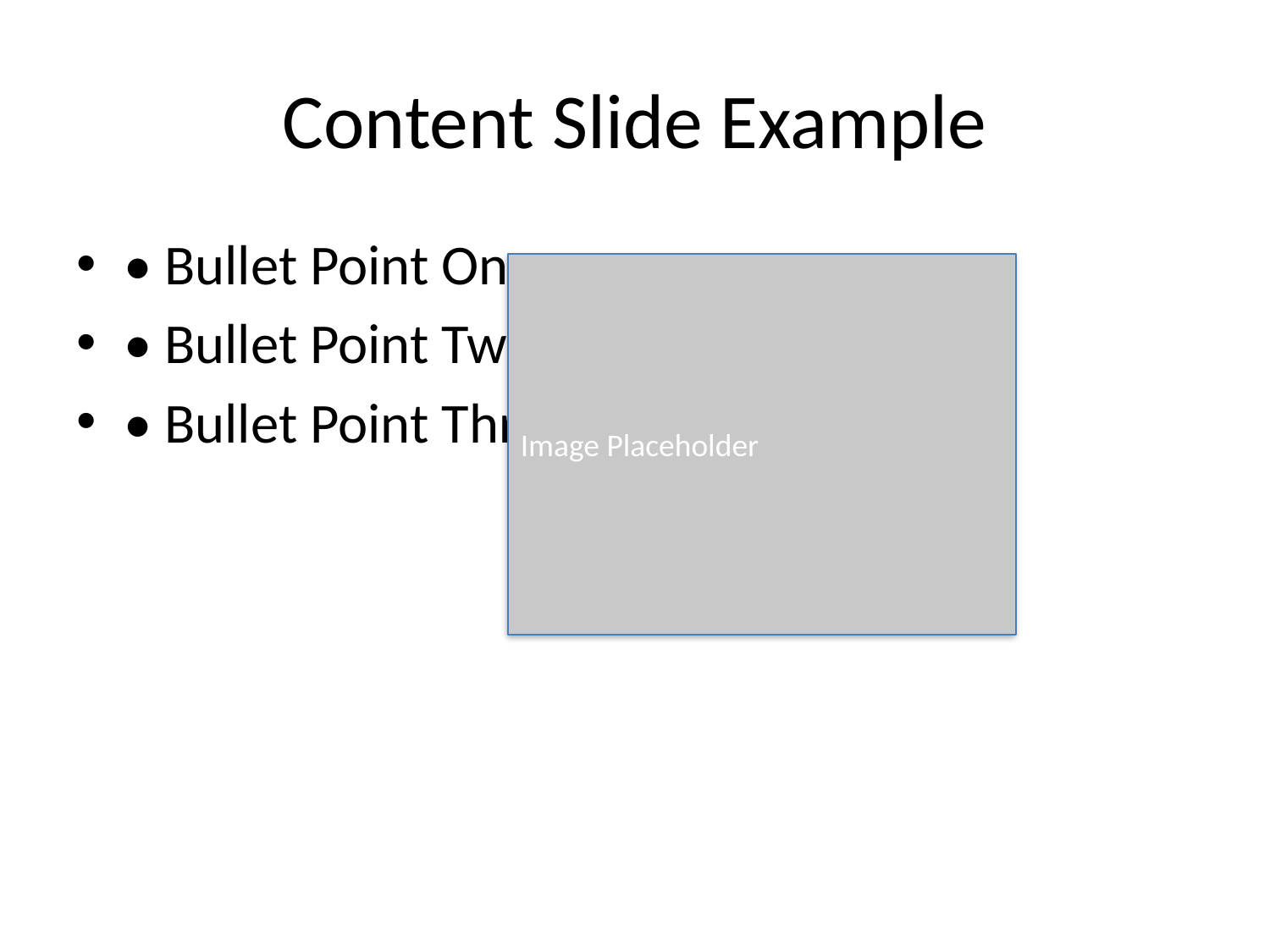

# Content Slide Example
• Bullet Point One
• Bullet Point Two
• Bullet Point Three
Image Placeholder